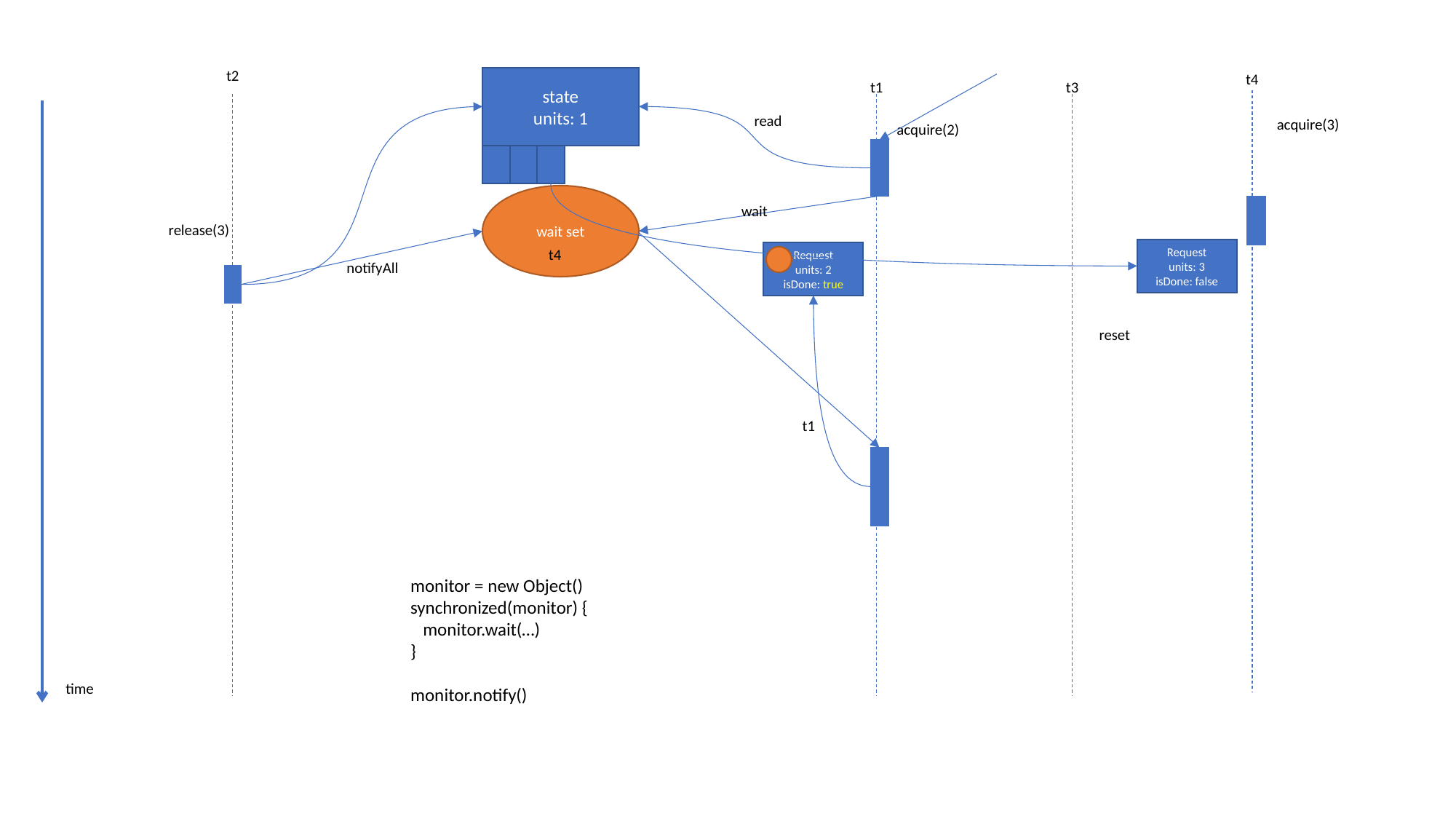

t2
t4
state
units: 1
t3
t1
read
acquire(3)
acquire(2)

wait set
wait

release(3)
Request
units: 3
isDone: false
t4
Request
units: 2
isDone: true

notifyAll

reset
t1

monitor = new Object()
synchronized(monitor) {
   monitor.wait(…)
}

monitor.notify()
time